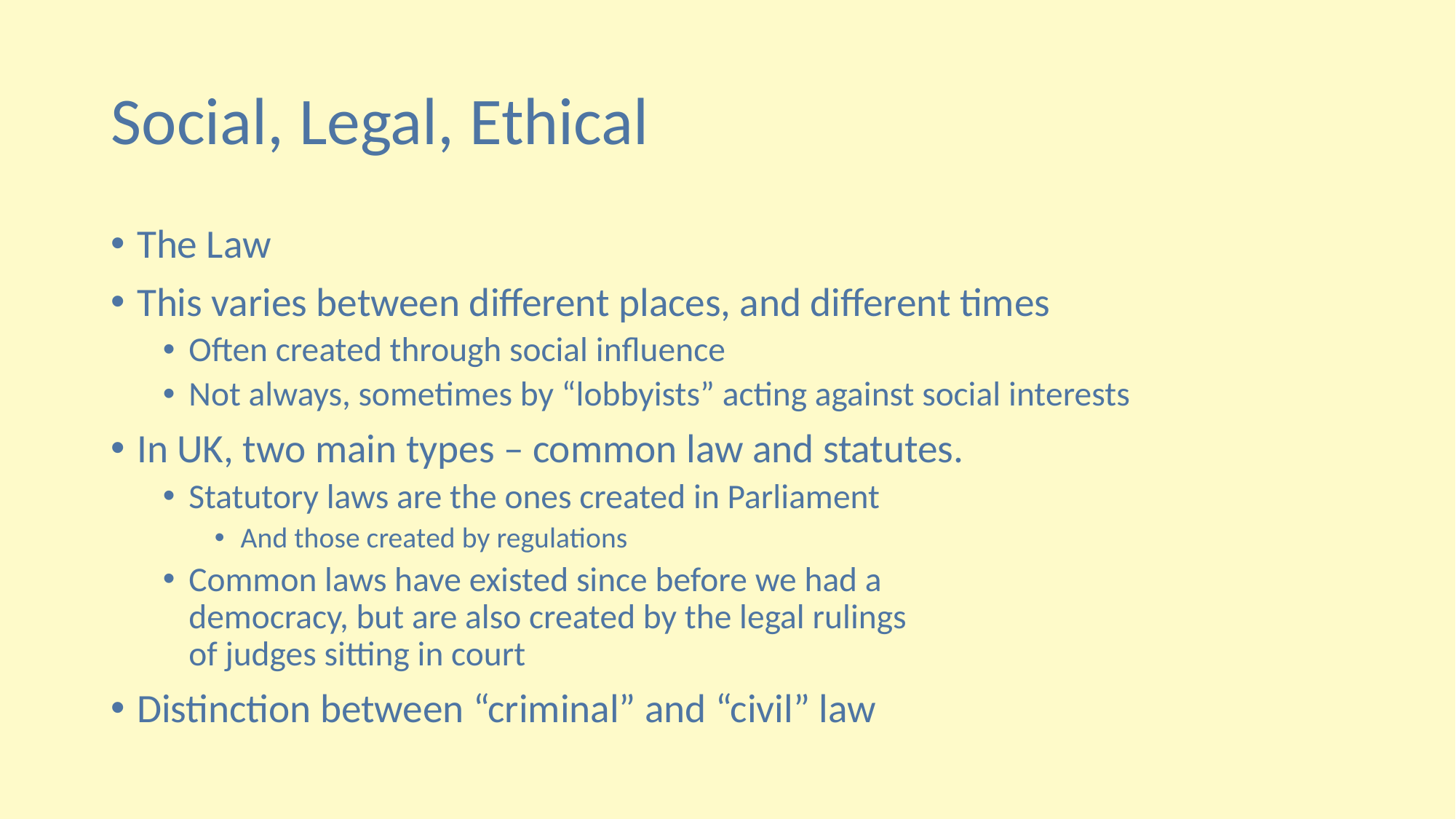

# Social, Legal, Ethical
The Law
This varies between different places, and different times
Often created through social influence
Not always, sometimes by “lobbyists” acting against social interests
In UK, two main types – common law and statutes.
Statutory laws are the ones created in Parliament
And those created by regulations
Common laws have existed since before we had a
democracy, but are also created by the legal rulings
of judges sitting in court
Distinction between “criminal” and “civil” law